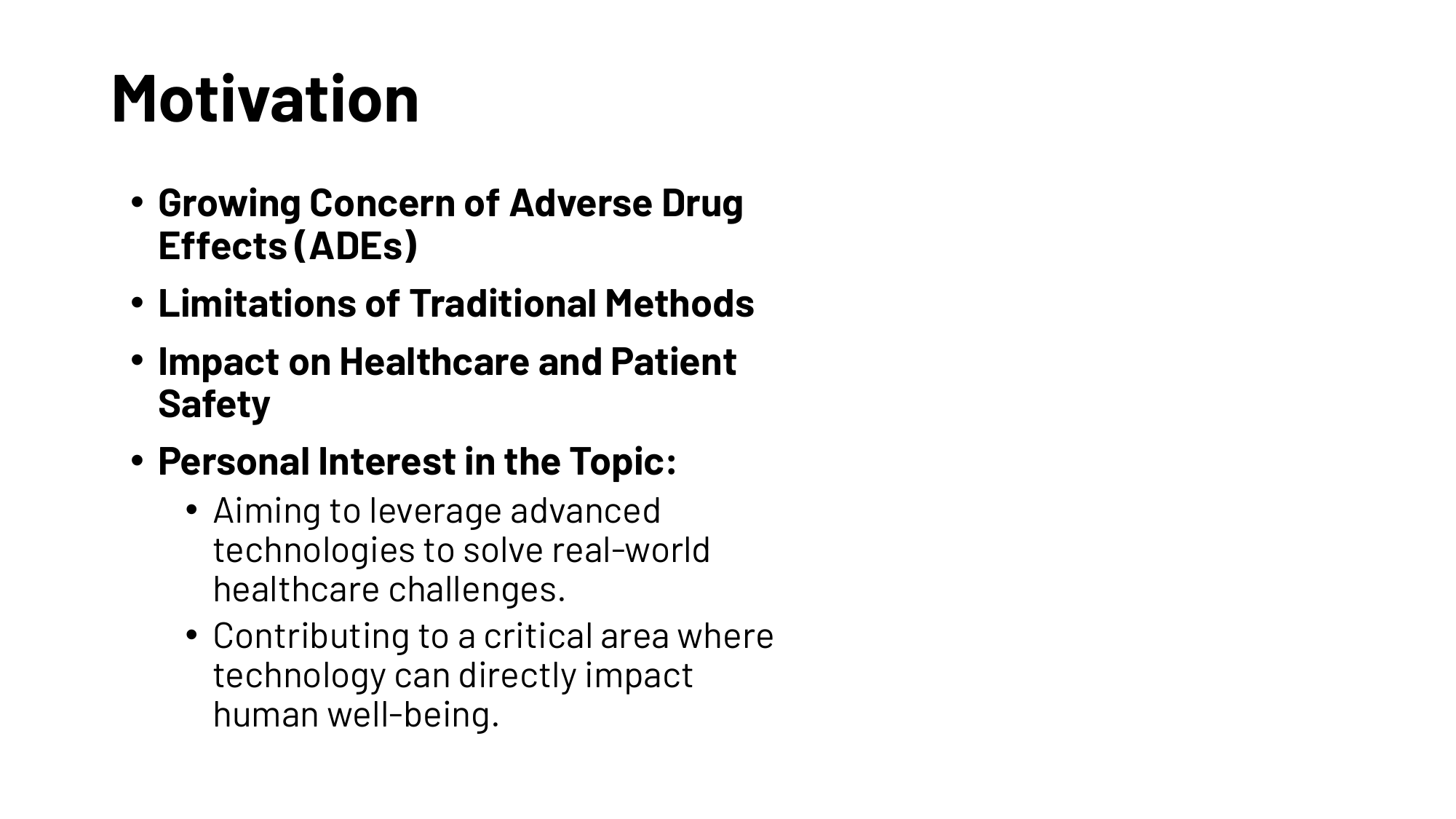

# Motivation
Growing Concern of Adverse Drug Effects (ADEs)
Limitations of Traditional Methods
Impact on Healthcare and Patient Safety
Personal Interest in the Topic:
Aiming to leverage advanced technologies to solve real-world healthcare challenges.
Contributing to a critical area where technology can directly impact human well-being.